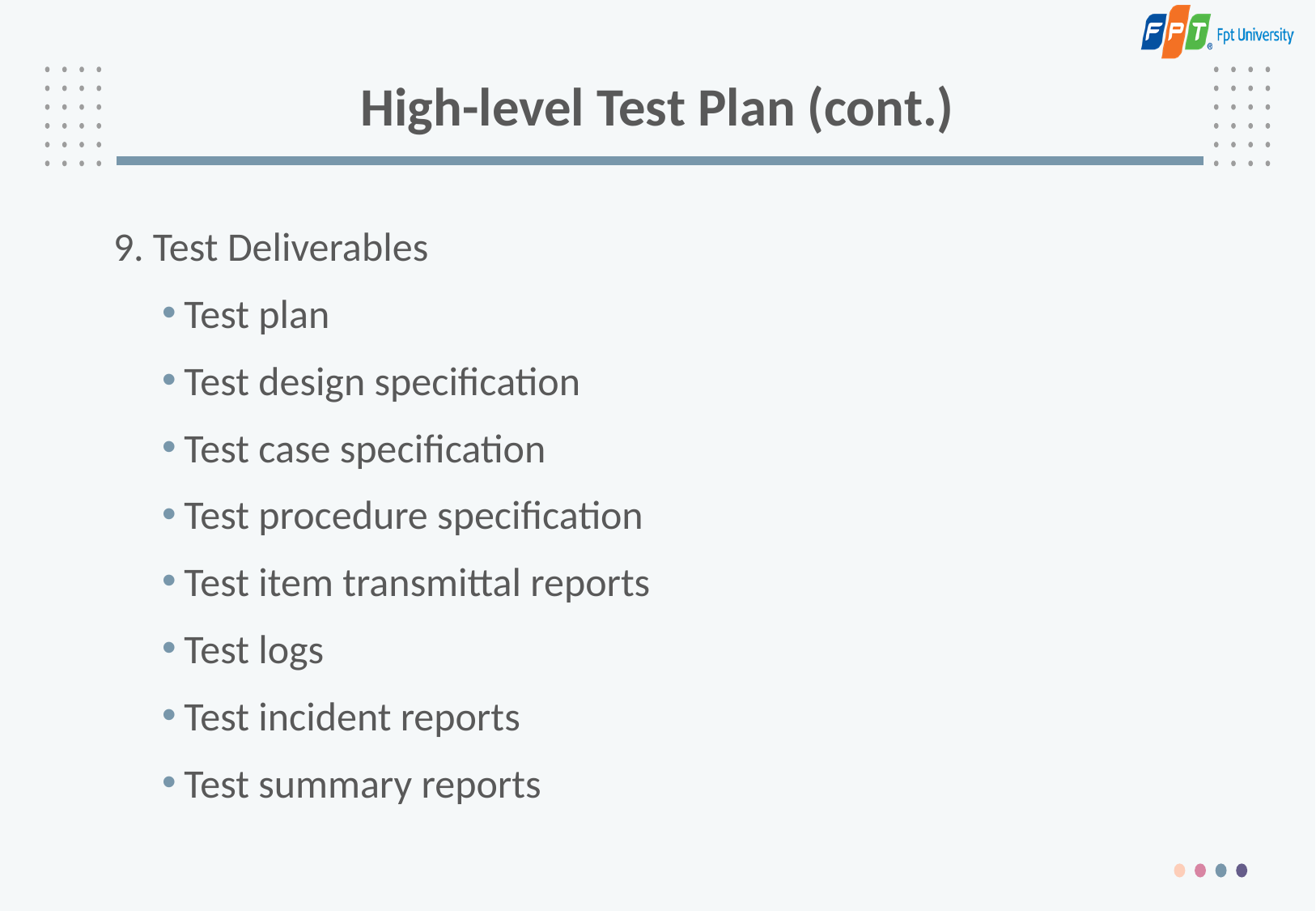

# High-level Test Plan (cont.)
9. Test Deliverables
Test plan
Test design specification
Test case specification
Test procedure specification
Test item transmittal reports
Test logs
Test incident reports
Test summary reports